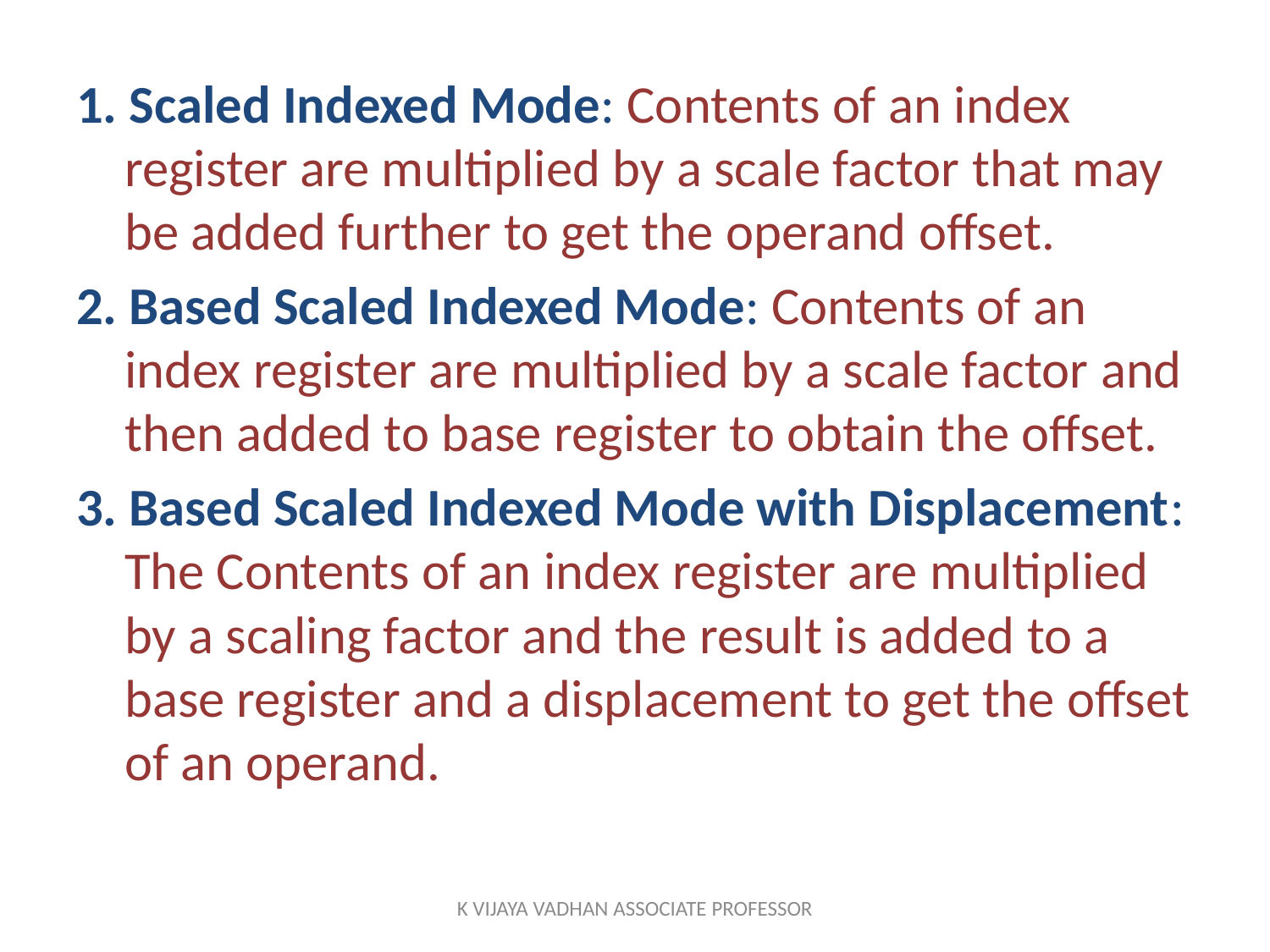

1. Scaled Indexed Mode: Contents of an index register are multiplied by a scale factor that may be added further to get the operand offset.
2. Based Scaled Indexed Mode: Contents of an index register are multiplied by a scale factor and then added to base register to obtain the offset.
3. Based Scaled Indexed Mode with Displacement: The Contents of an index register are multiplied by a scaling factor and the result is added to a base register and a displacement to get the offset of an operand.
K VIJAYA VADHAN ASSOCIATE PROFESSOR